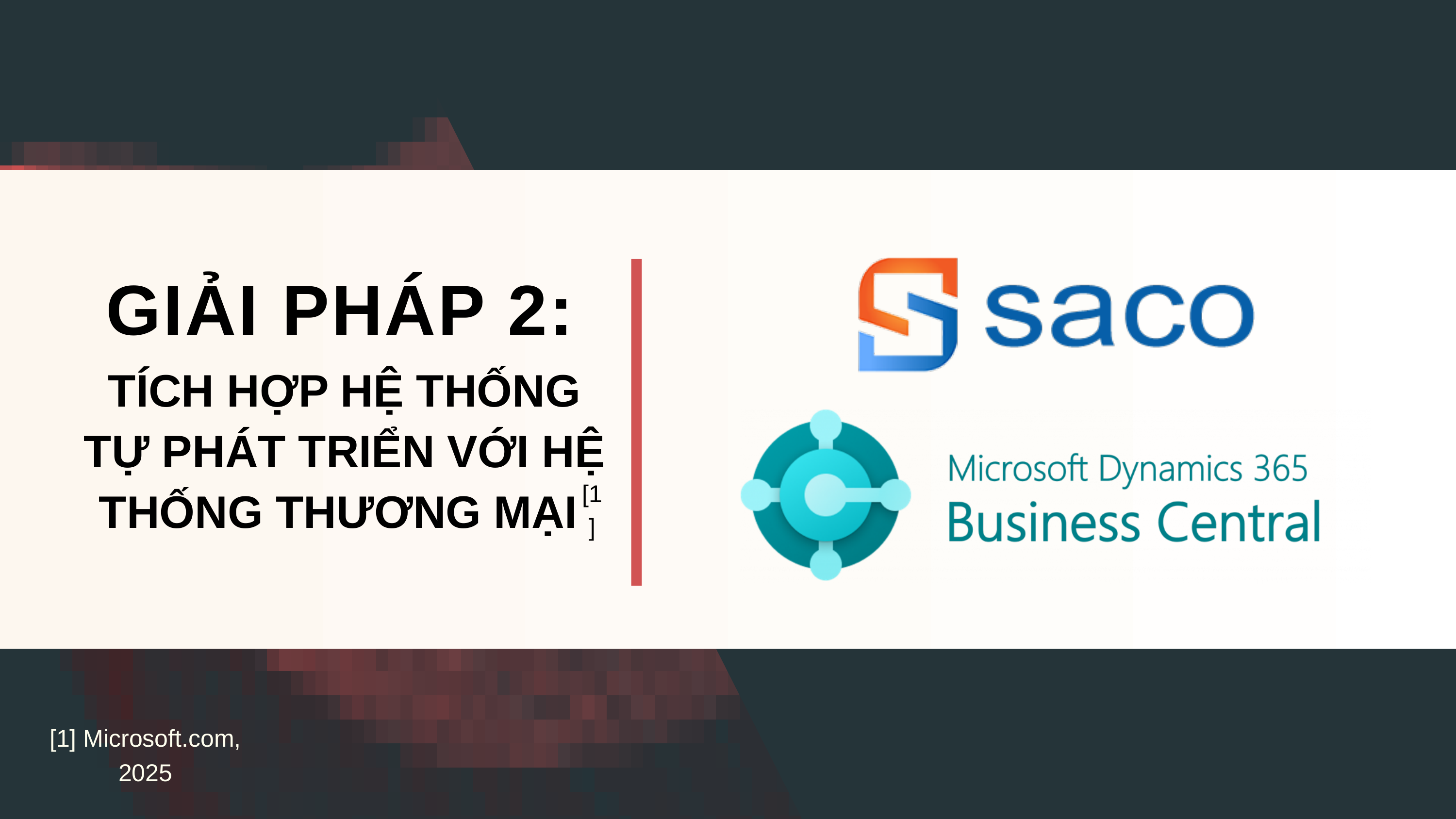

GIẢI PHÁP 2:
TÍCH HỢP HỆ THỐNG TỰ PHÁT TRIỂN VỚI HỆ THỐNG THƯƠNG MẠI

[1]
[1] Microsoft.com, 2025